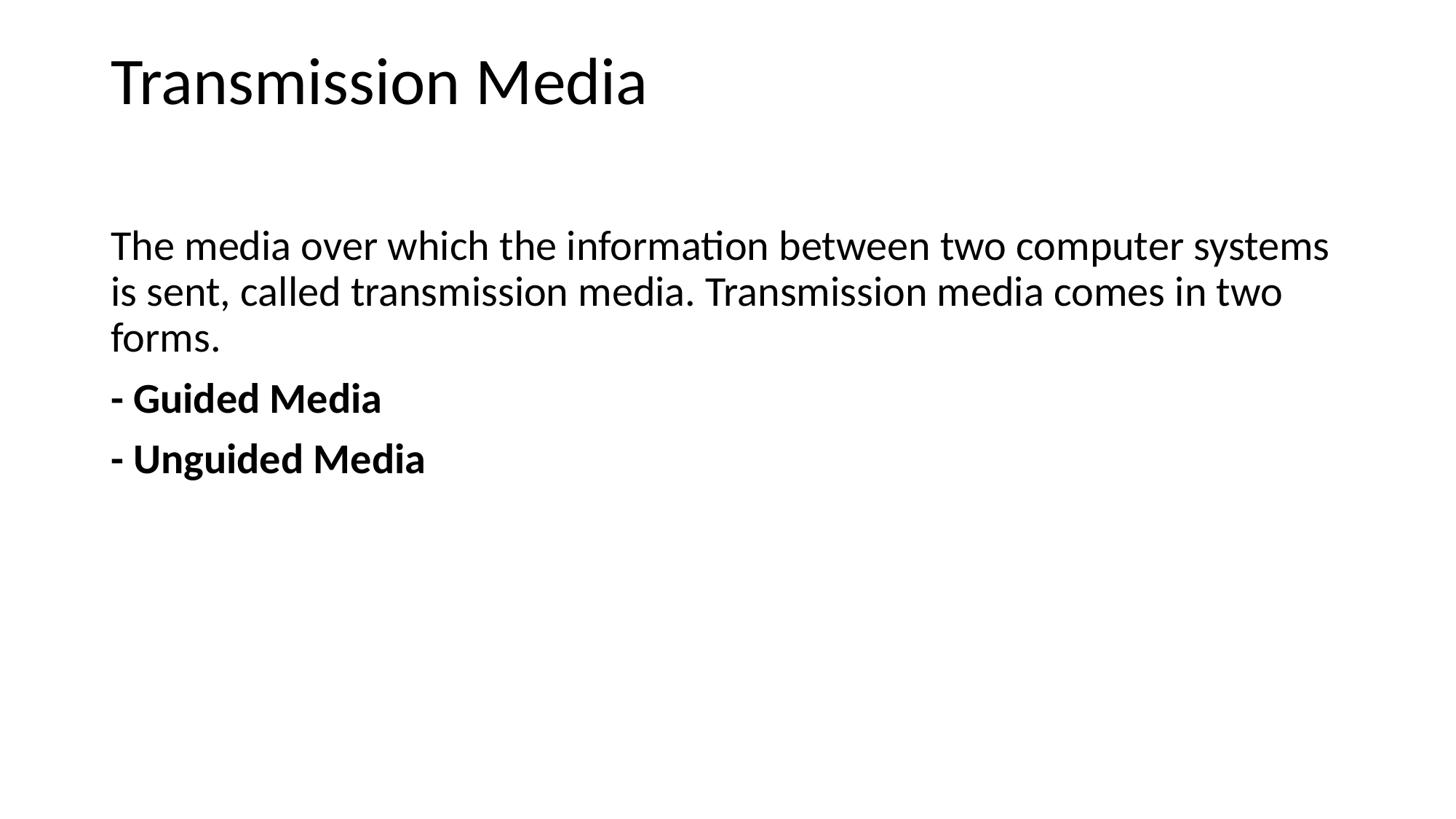

# Transmission Media
The media over which the information between two computer systems is sent, called transmission media. Transmission media comes in two forms.
- Guided Media
- Unguided Media